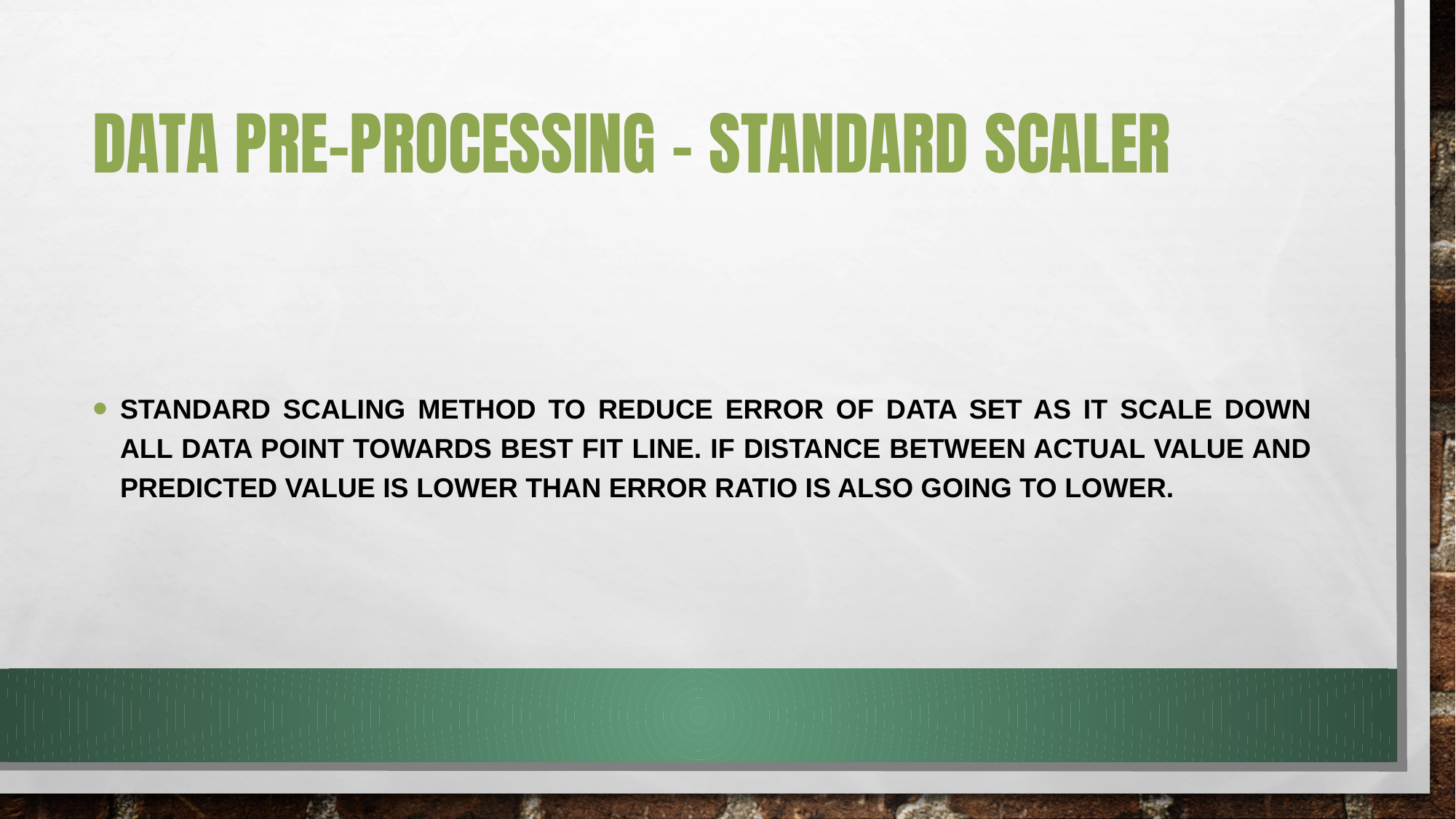

# Data Pre-processing – Standard Scaler
Standard scaling method to reduce error of data set as it scale down all data point towards best fit line. If distance between actual value and predicted value is lower than error ratio is also going to lower.